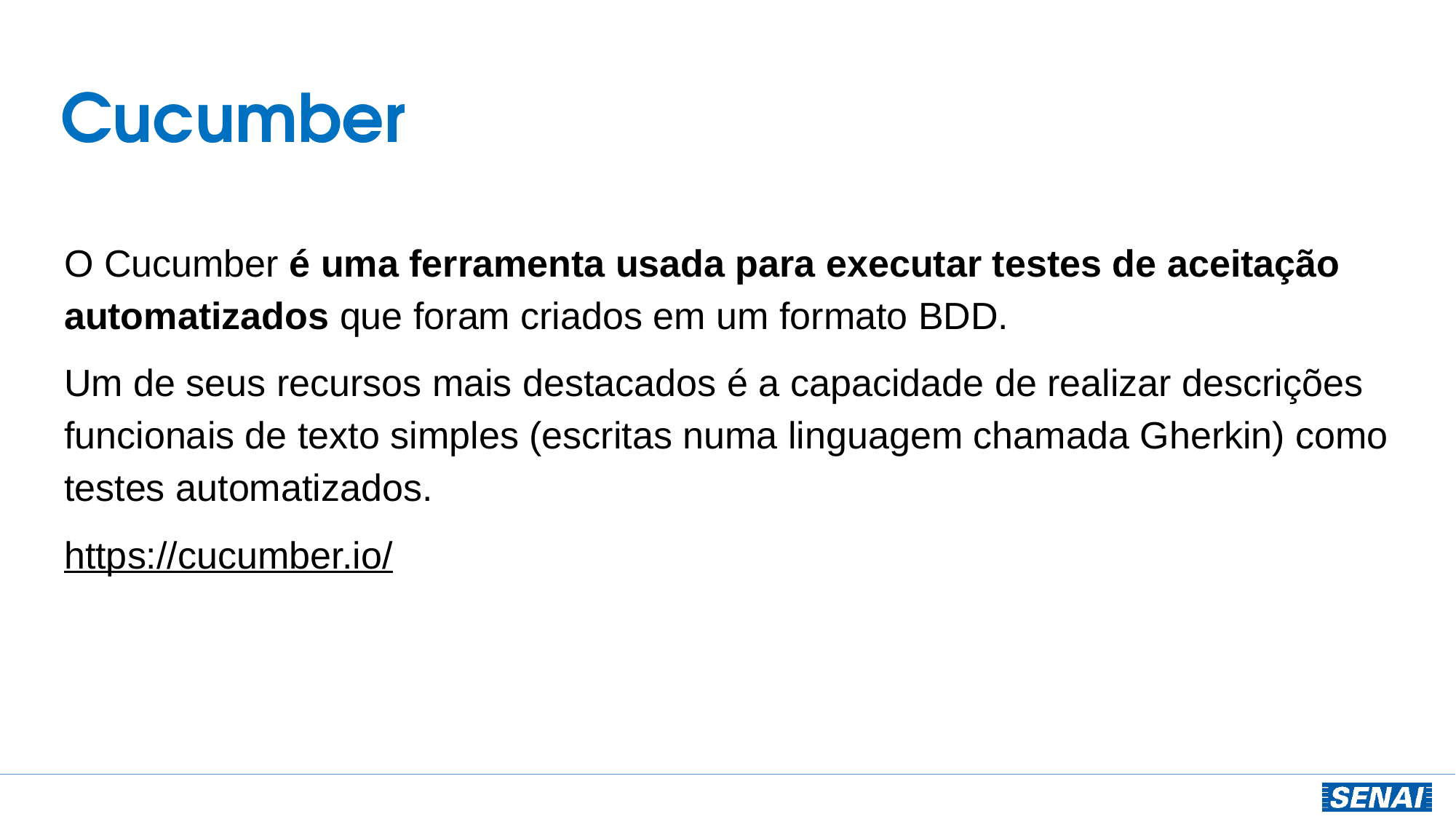

# Cucumber
O Cucumber é uma ferramenta usada para executar testes de aceitação automatizados que foram criados em um formato BDD.
Um de seus recursos mais destacados é a capacidade de realizar descrições funcionais de texto simples (escritas numa linguagem chamada Gherkin) como testes automatizados.
https://cucumber.io/